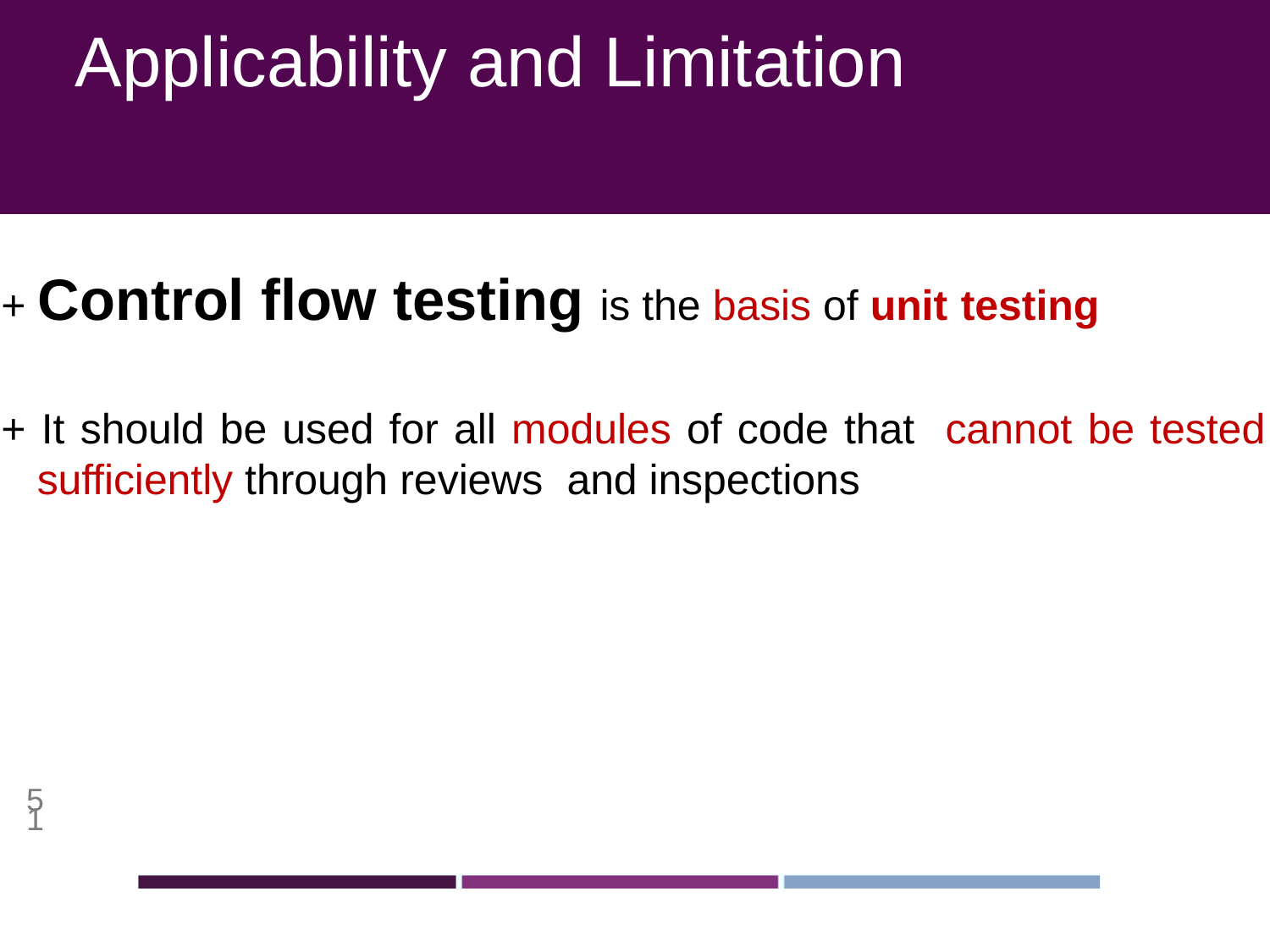

# Applicability and Limitation

+ Control flow testing is the basis of unit testing

+ It should be used for all modules of code that  cannot be tested sufficiently through reviews  and inspections
51